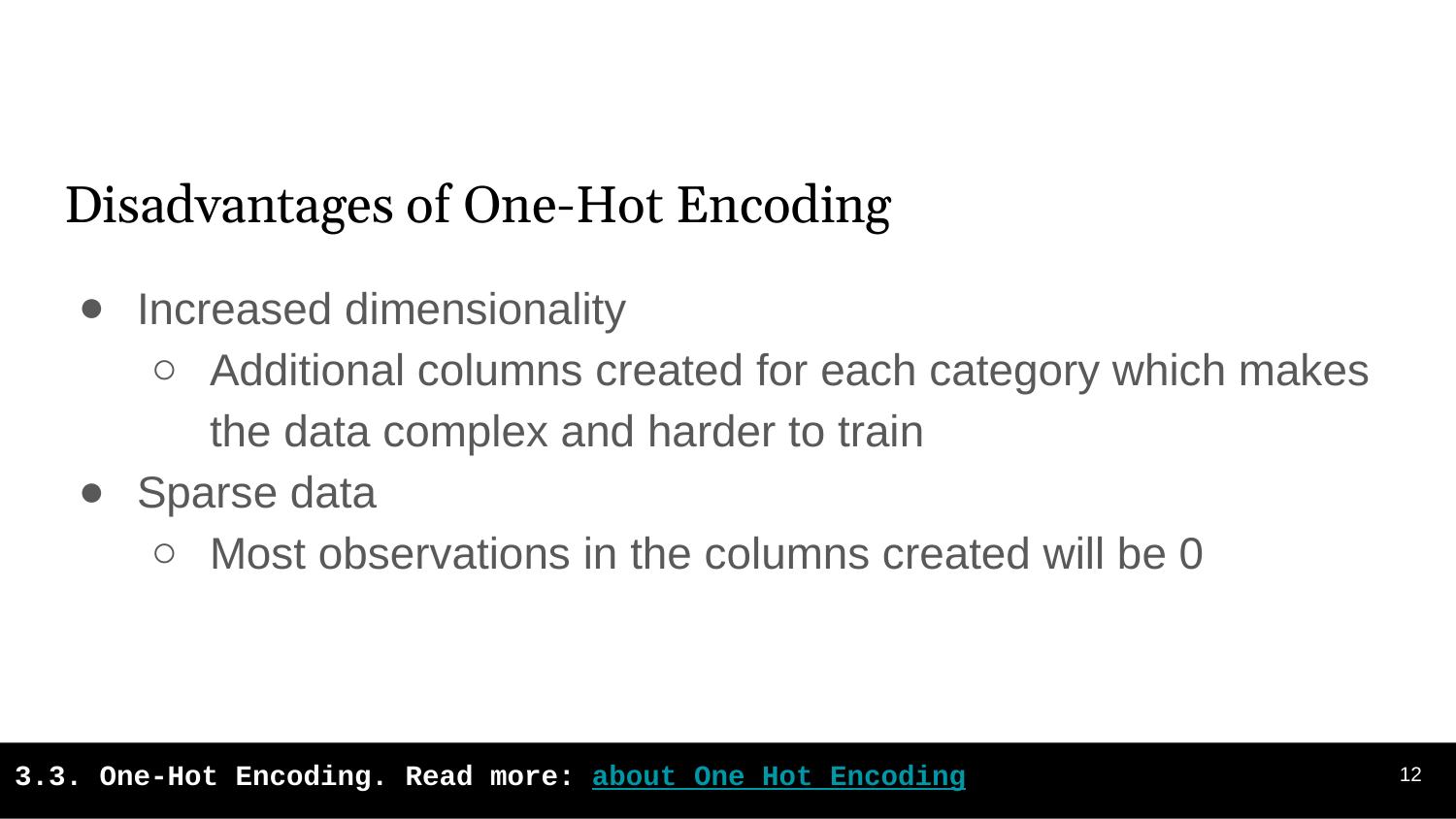

# Disadvantages of One-Hot Encoding
Increased dimensionality
Additional columns created for each category which makes the data complex and harder to train
Sparse data
Most observations in the columns created will be 0
12
3.3. One-Hot Encoding. Read more: about One Hot Encoding